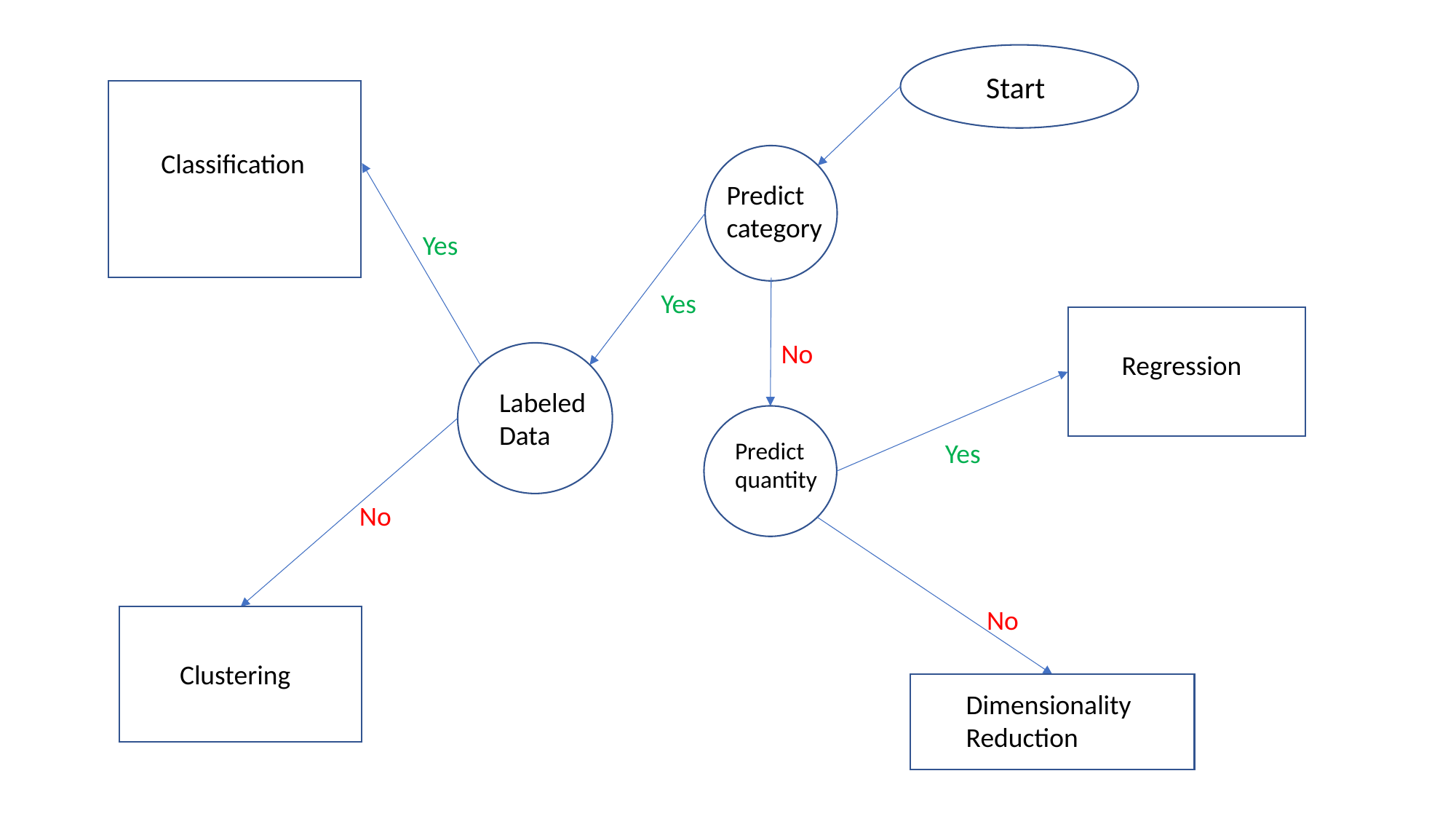

Start

Classification

Predict category
Yes
Yes

No

Regression
Labeled
Data

Predict
quantity
Yes
No
No

Clustering

Dimensionality Reduction